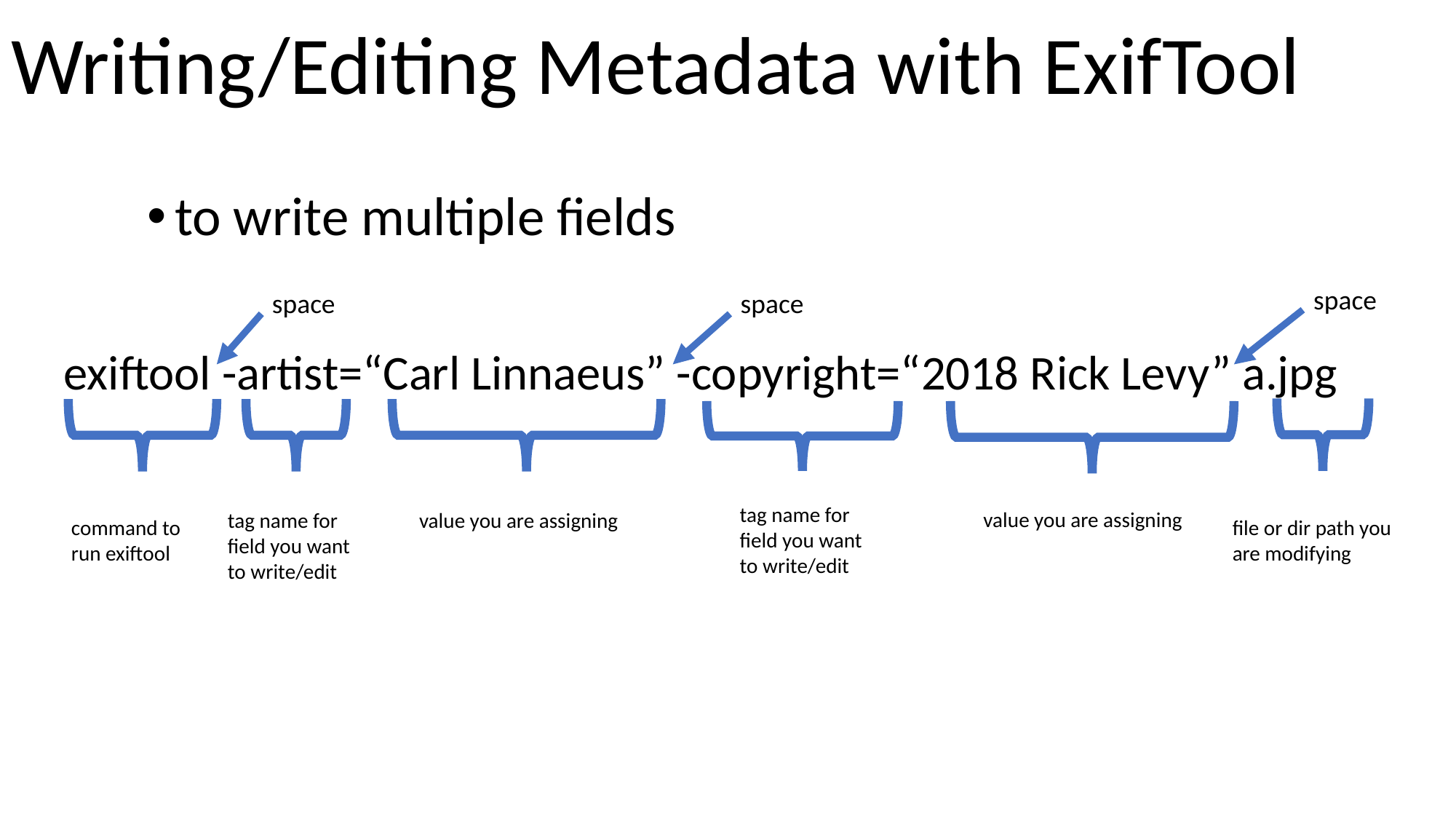

# Writing/Editing Metadata with ExifTool
to write multiple fields
space
space
space

exiftool -artist=“Carl Linnaeus” -copyright=“2018 Rick Levy” a.jpg

tag name for field you want to write/edit
value you are assigning
value you are assigning
tag name for field you want to write/edit
command to run exiftool
file or dir path you are modifying